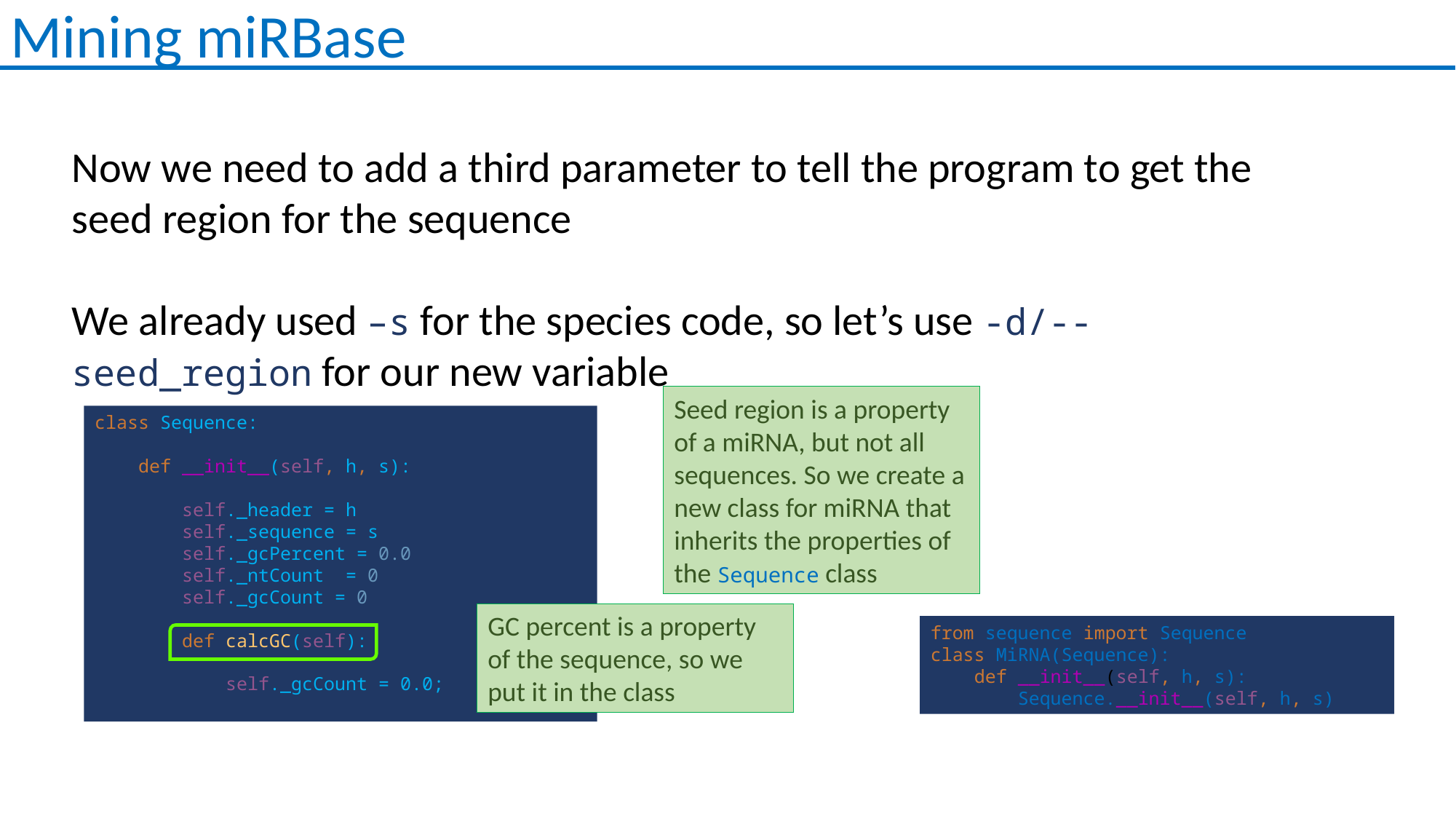

Mining miRBase
Now we need to add a third parameter to tell the program to get the seed region for the sequence

We already used –s for the species code, so let’s use -d/--seed_region for our new variable
Seed region is a property of a miRNA, but not all sequences. So we create a new class for miRNA that inherits the properties of the Sequence class
class Sequence:
    def __init__(self, h, s):
        self._header = h
        self._sequence = s
        self._gcPercent = 0.0
        self._ntCount  = 0
        self._gcCount = 0

        def calcGC(self):
            self._gcCount = 0.0;
GC percent is a property of the sequence, so we put it in the class
from sequence import Sequence
class MiRNA(Sequence):
    def __init__(self, h, s):
        Sequence.__init__(self, h, s)